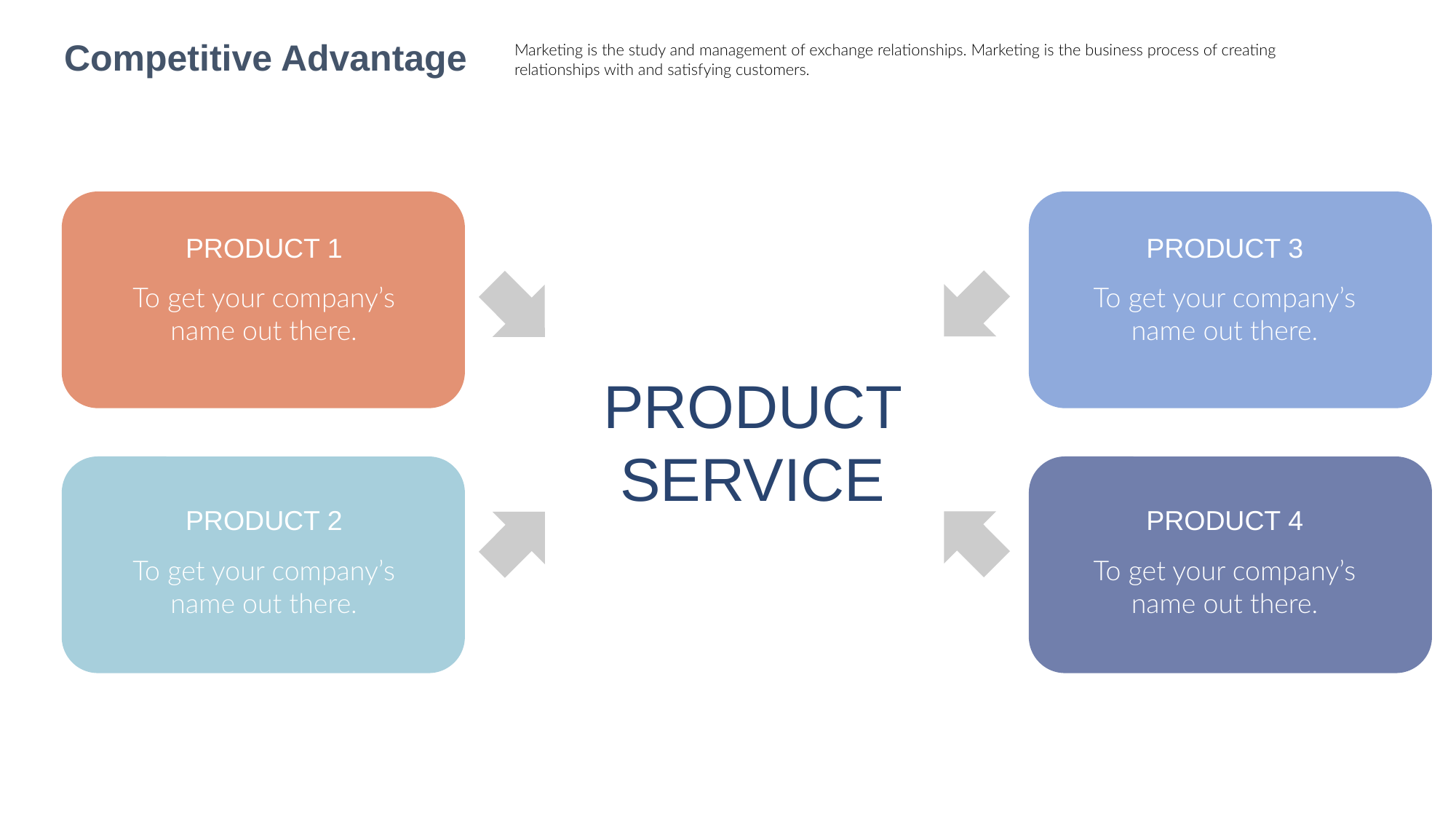

Competitive Advantage
Marketing is the study and management of exchange relationships. Marketing is the business process of creating relationships with and satisfying customers.

PRODUCT 1
PRODUCT 3

To get your company’s name out there.
To get your company’s name out there.
PRODUCT SERVICE

PRODUCT 2
PRODUCT 4

To get your company’s name out there.
To get your company’s name out there.